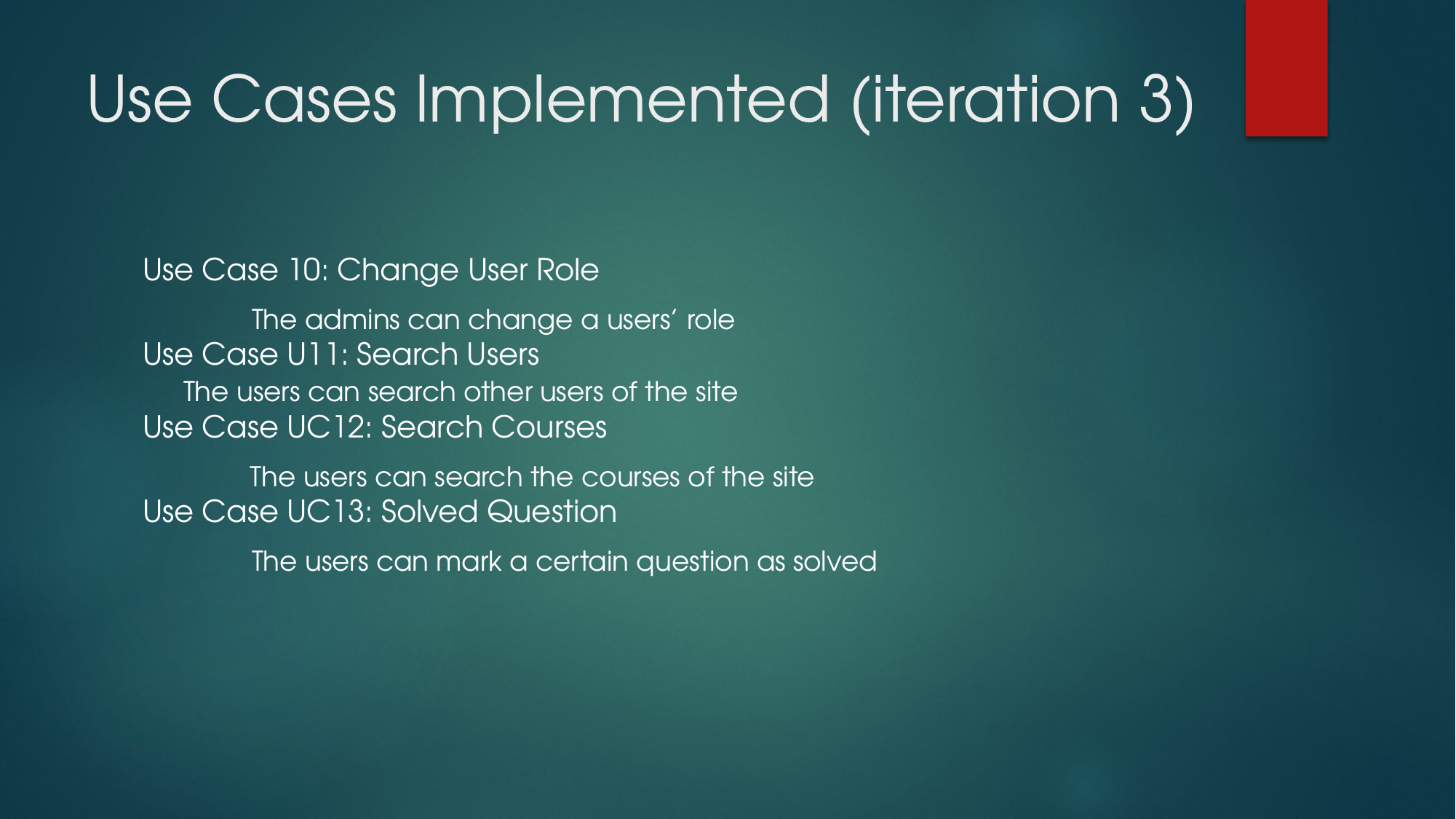

# Use Cases Implemented (iteration 3)
Use Case 10: Change User Role
		The admins can change a users’ role
Use Case U11: Search Users
	The users can search other users of the site
Use Case UC12: Search Courses
		The users can search the courses of the site
Use Case UC13: Solved Question
		The users can mark a certain question as solved